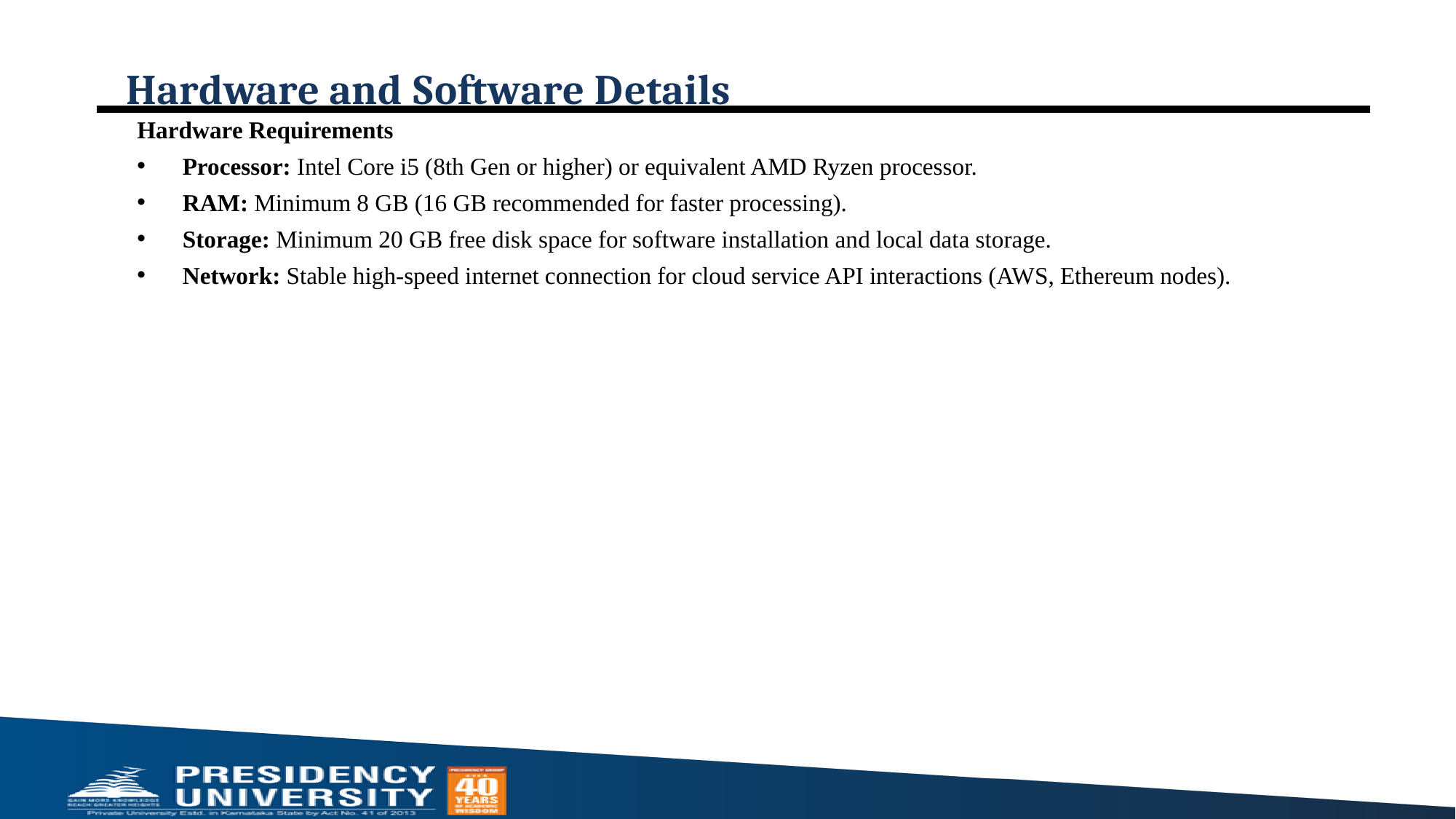

# Hardware and Software Details
Hardware Requirements
Processor: Intel Core i5 (8th Gen or higher) or equivalent AMD Ryzen processor.
RAM: Minimum 8 GB (16 GB recommended for faster processing).
Storage: Minimum 20 GB free disk space for software installation and local data storage.
Network: Stable high-speed internet connection for cloud service API interactions (AWS, Ethereum nodes).